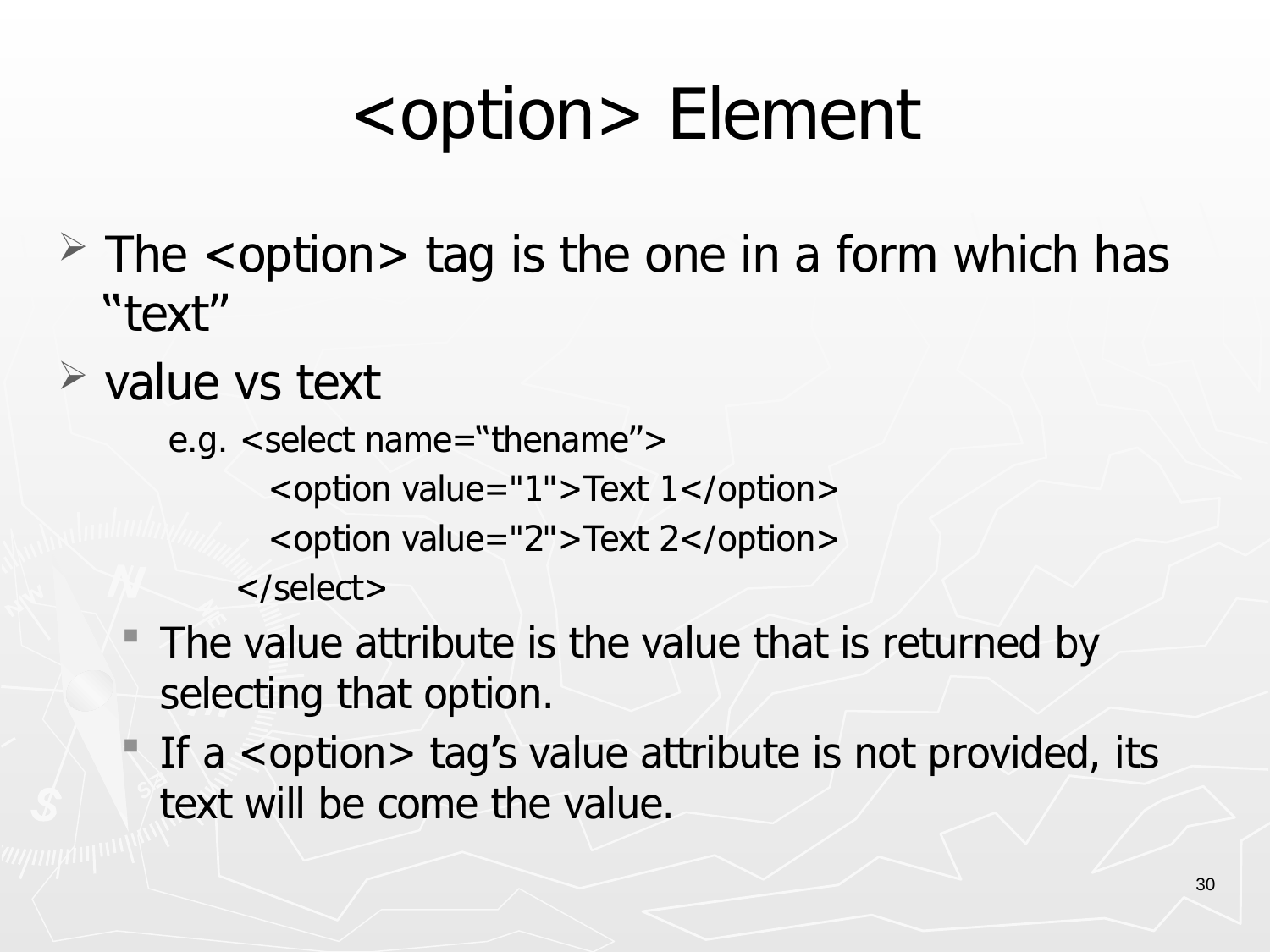

# <option> Element
The <option> tag is the one in a form which has “text”
value vs text
e.g. <select name=“thename”>
         <option value="1">Text 1</option>
         <option value="2">Text 2</option>
      </select>
The value attribute is the value that is returned by selecting that option.
If a <option> tag’s value attribute is not provided, its text will be come the value.
30